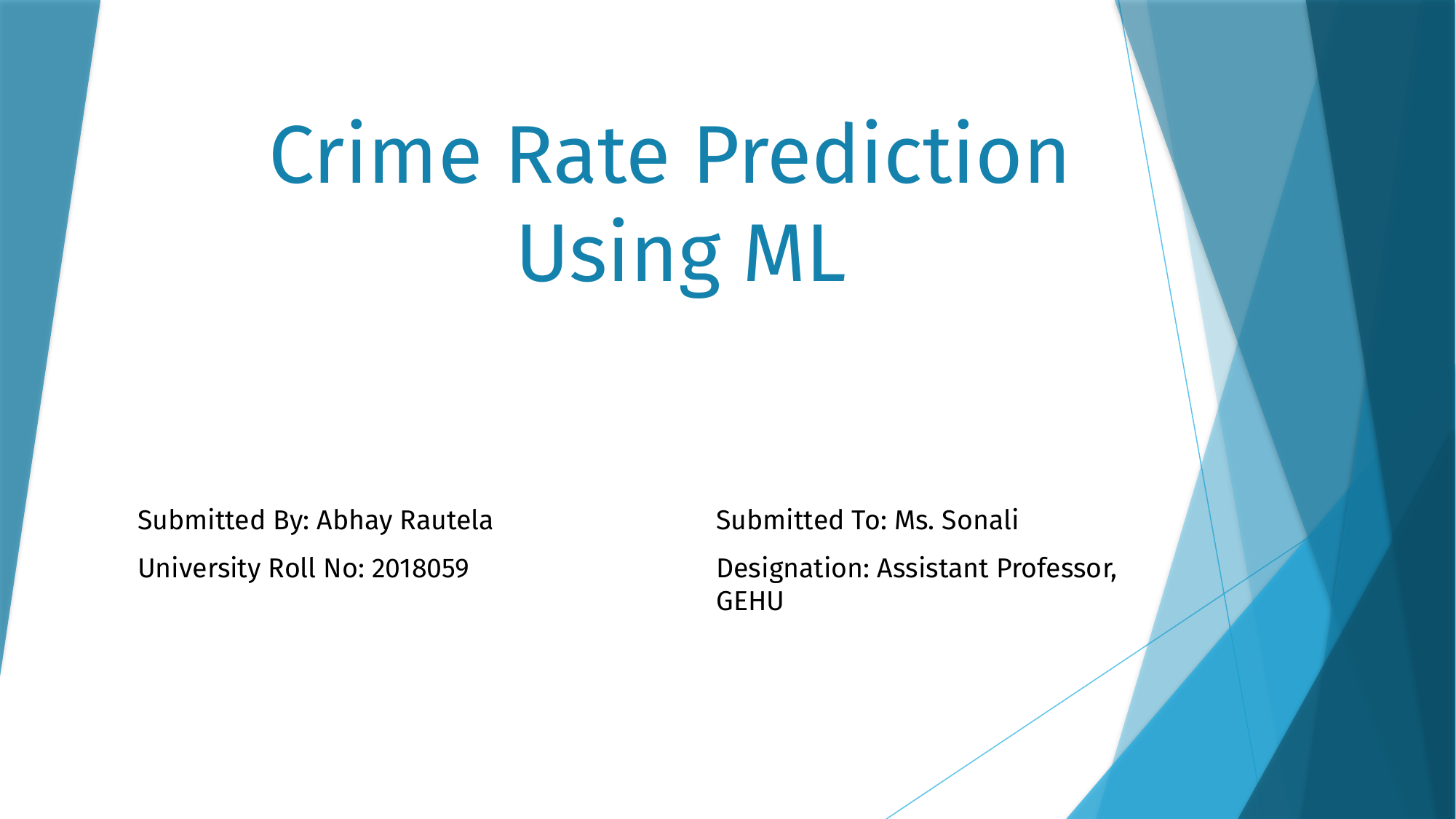

# Crime Rate Prediction Using ML
Submitted By: Abhay Rautela
University Roll No: 2018059
Submitted To: Ms. Sonali
Designation: Assistant Professor, GEHU